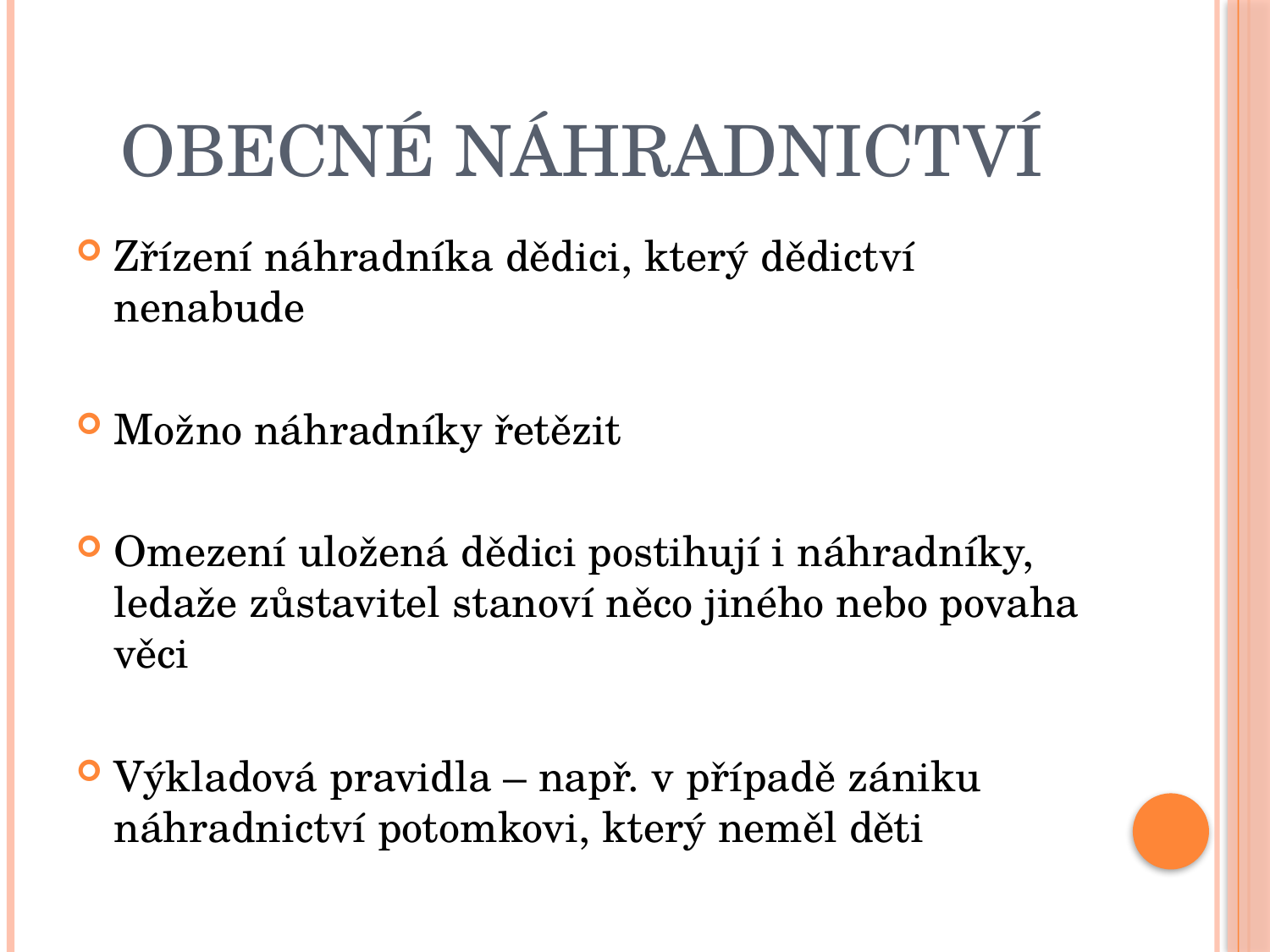

# Obecné náhradnictví
Zřízení náhradníka dědici, který dědictví nenabude

Možno náhradníky řetězit

Omezení uložená dědici postihují i náhradníky, ledaže zůstavitel stanoví něco jiného nebo povaha věci

Výkladová pravidla – např. v případě zániku náhradnictví potomkovi, který neměl děti